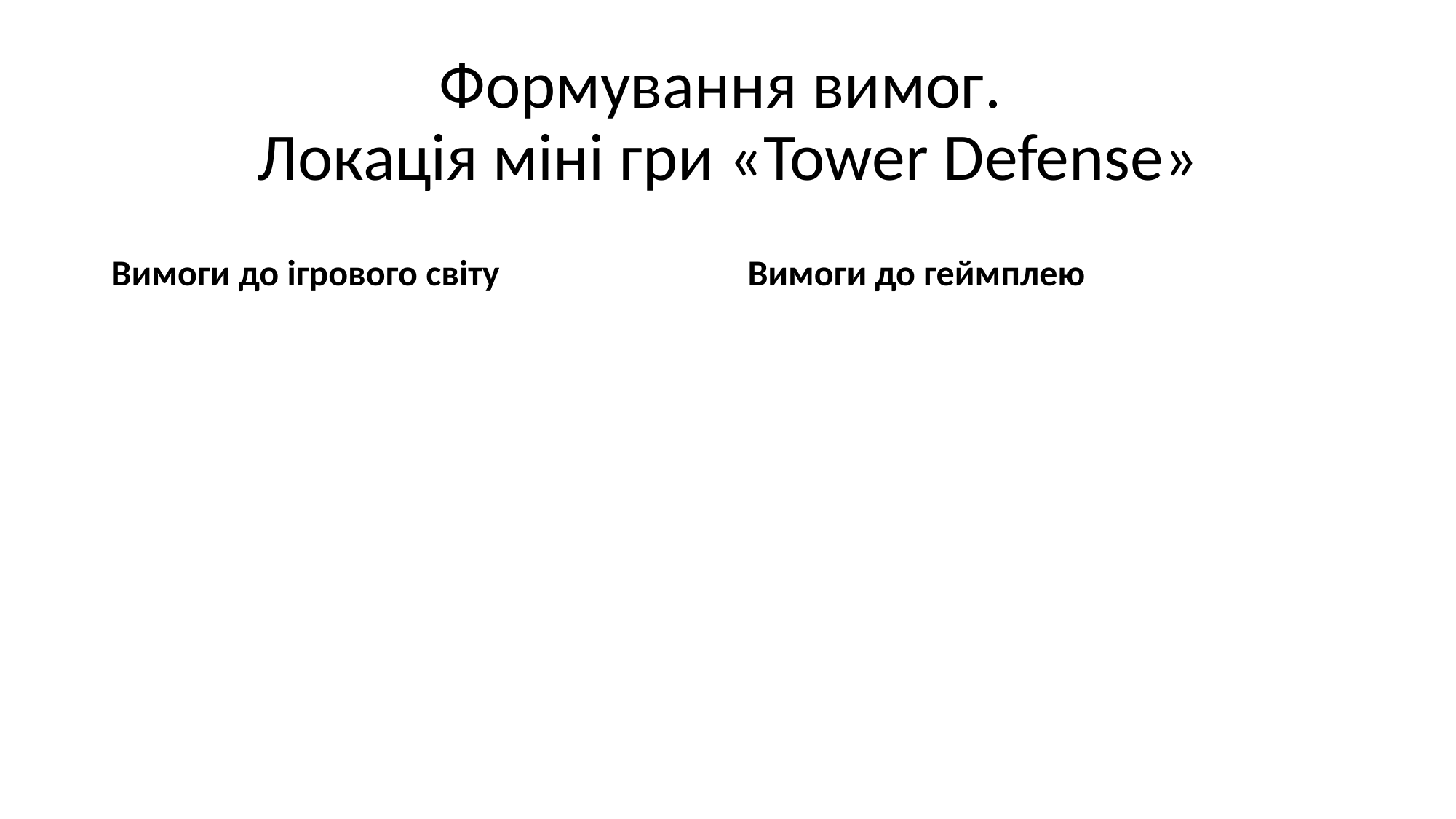

# Формування вимог. Локація міні гри «Tower Defense»
Вимоги до ігрового світу
Вимоги до геймплею